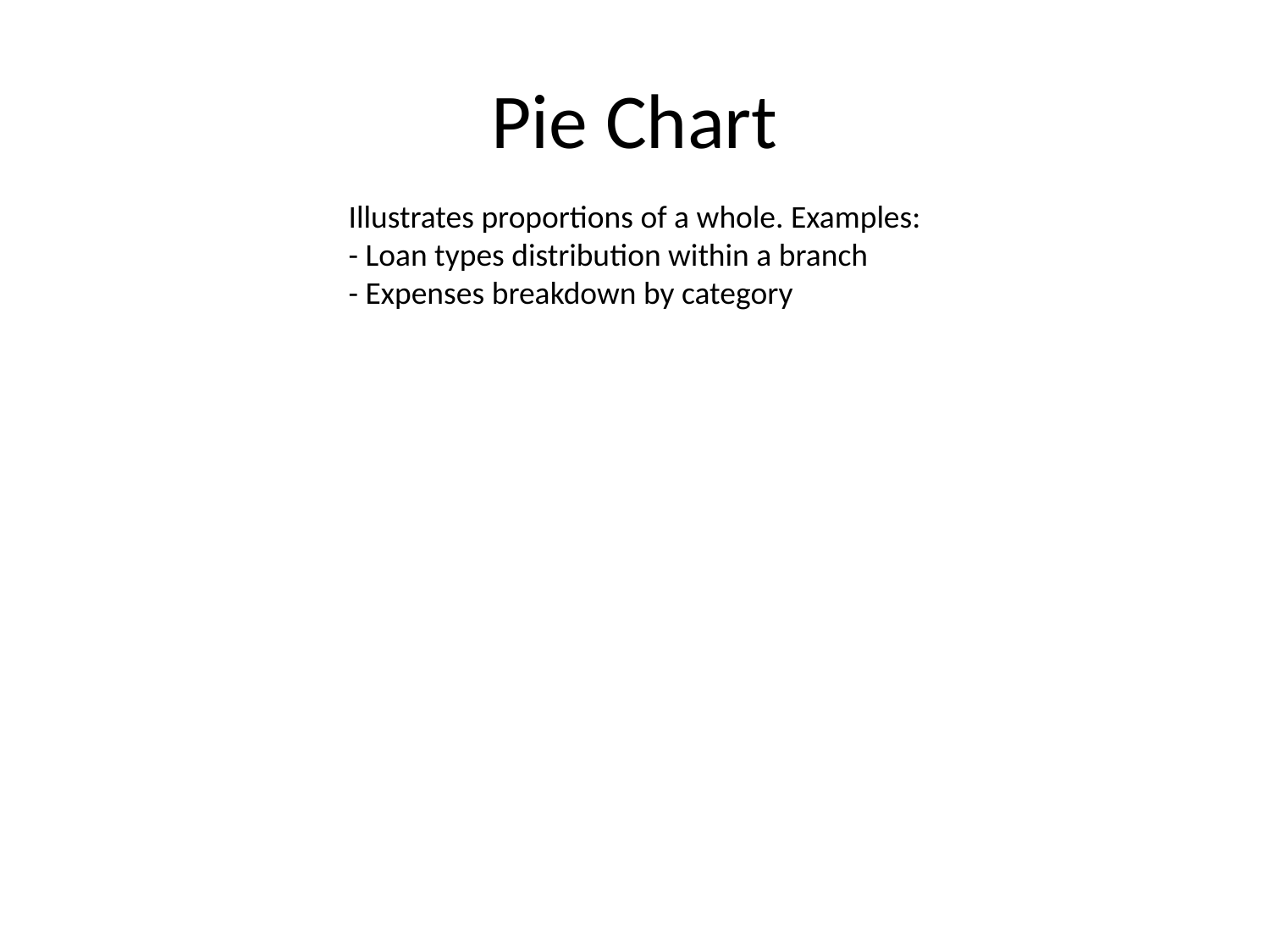

# Pie Chart
Illustrates proportions of a whole. Examples:
- Loan types distribution within a branch
- Expenses breakdown by category